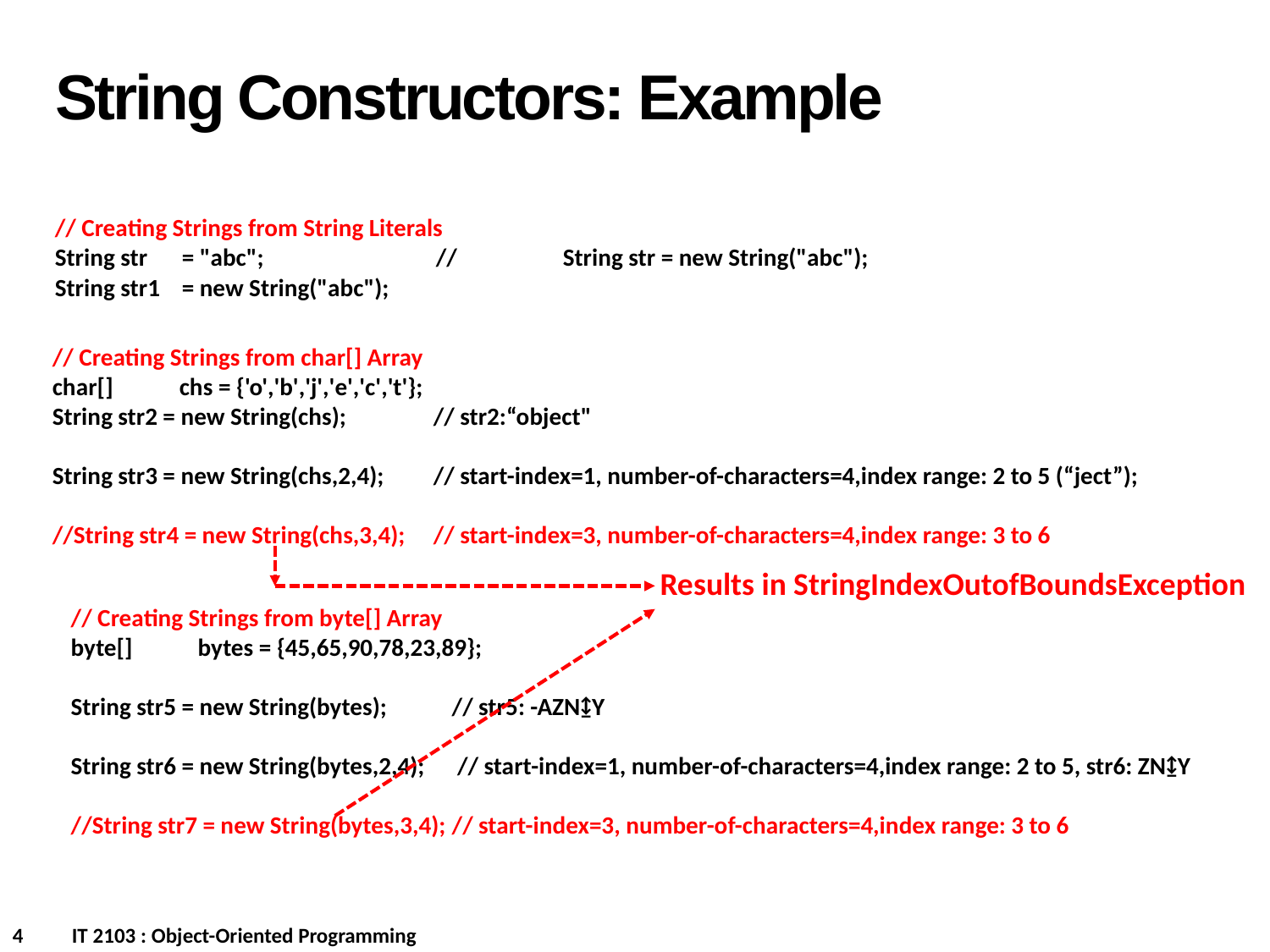

String Constructors: Example
// Creating Strings from String Literals
String str 	= "abc";		//	String str = new String("abc");
String str1	= new String("abc");
// Creating Strings from char[] Array
char[]	chs = {'o','b','j','e','c','t'};
String str2 = new String(chs);	// str2:“object"

String str3 = new String(chs,2,4);	// start-index=1, number-of-characters=4,index range: 2 to 5 (“ject”);

//String str4 = new String(chs,3,4);	// start-index=3, number-of-characters=4,index range: 3 to 6
Results in StringIndexOutofBoundsException
// Creating Strings from byte[] Array
byte[]	bytes = {45,65,90,78,23,89};

String str5 = new String(bytes);	// str5: -AZN↨Y

String str6 = new String(bytes,2,4);	 // start-index=1, number-of-characters=4,index range: 2 to 5, str6: ZN↨Y

//String str7 = new String(bytes,3,4);	// start-index=3, number-of-characters=4,index range: 3 to 6